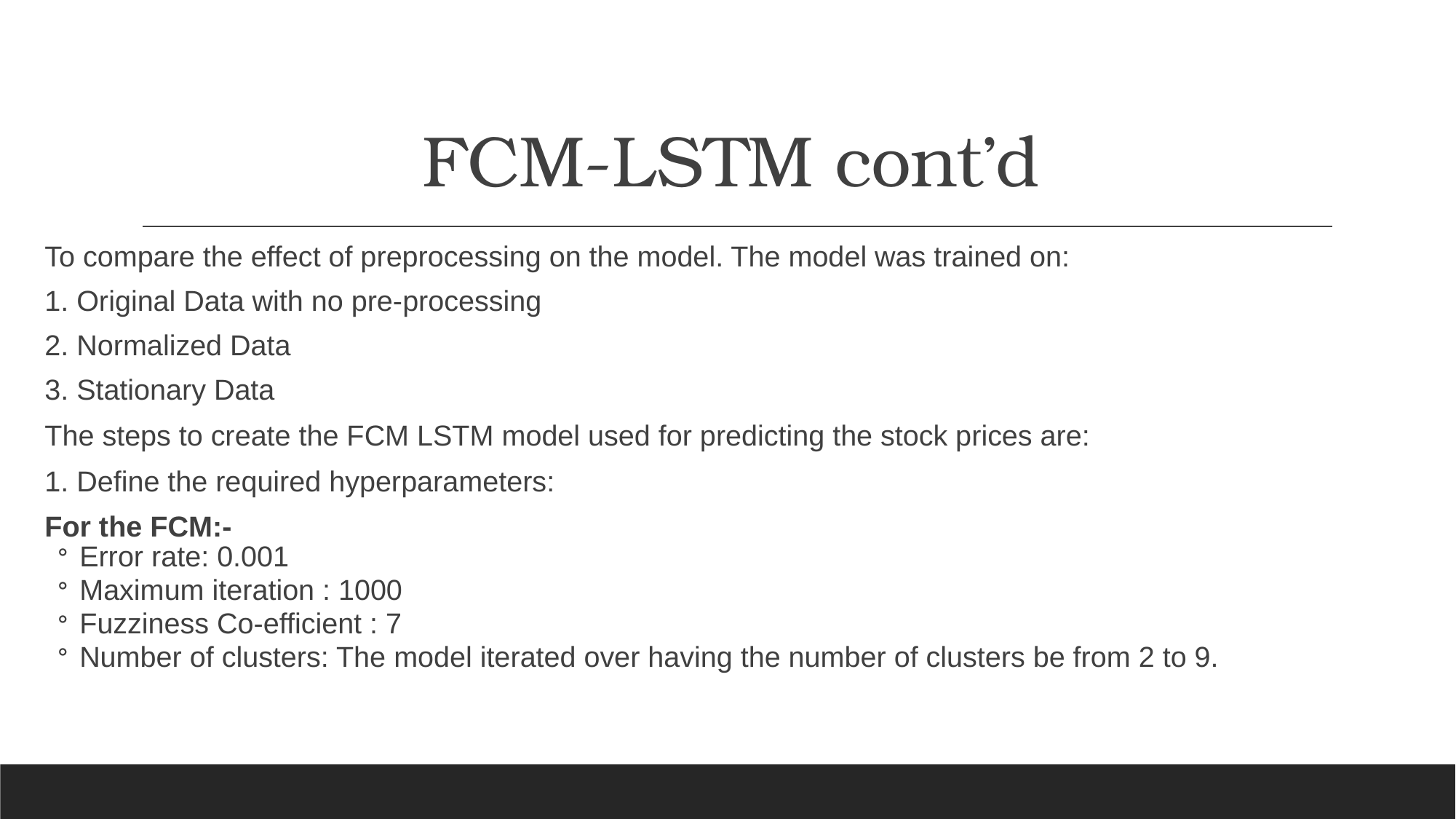

# FCM-LSTM cont’d
To compare the effect of preprocessing on the model. The model was trained on:
1. Original Data with no pre-processing
2. Normalized Data
3. Stationary Data
The steps to create the FCM LSTM model used for predicting the stock prices are:
1. Define the required hyperparameters:
For the FCM:-
Error rate: 0.001
Maximum iteration : 1000
Fuzziness Co-efficient : 7
Number of clusters: The model iterated over having the number of clusters be from 2 to 9.